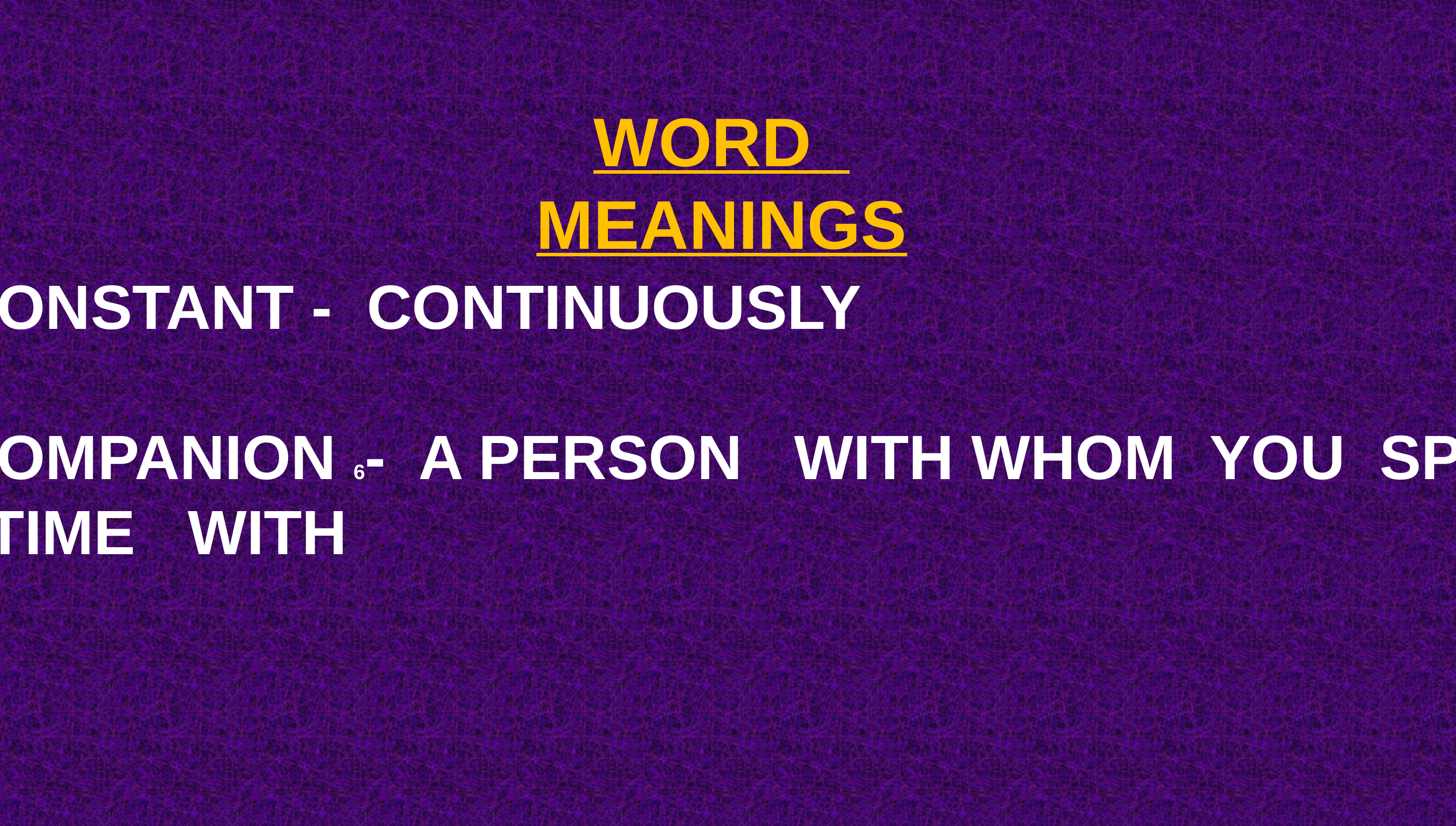

WORD   MEANINGS
CONSTANT -  CONTINUOUSLY

COMPANION 6-  A PERSON   WITH WHOM  YOU  SPEND
  TIME   WITH